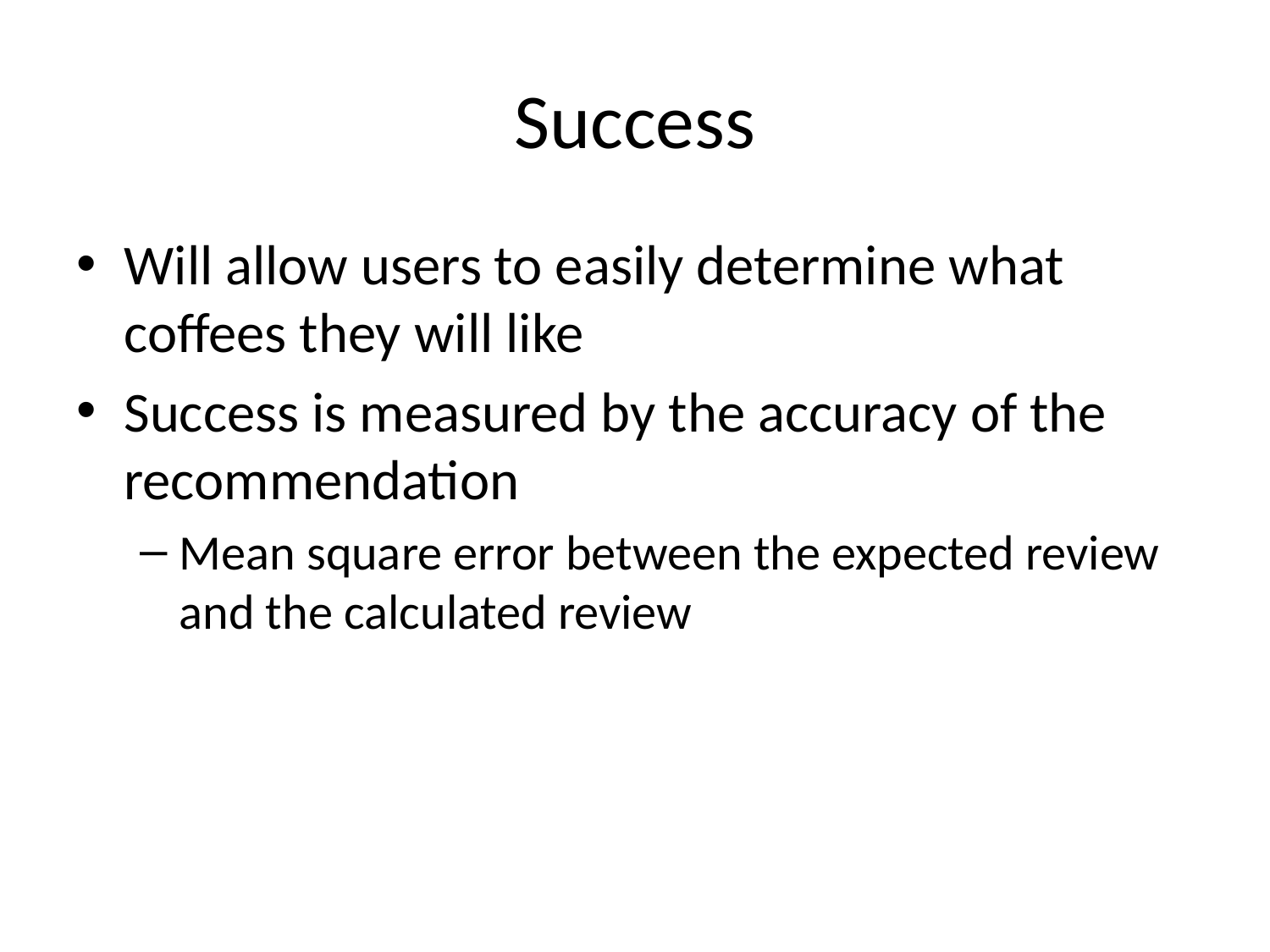

# Success
Will allow users to easily determine what coffees they will like
Success is measured by the accuracy of the recommendation
Mean square error between the expected review and the calculated review